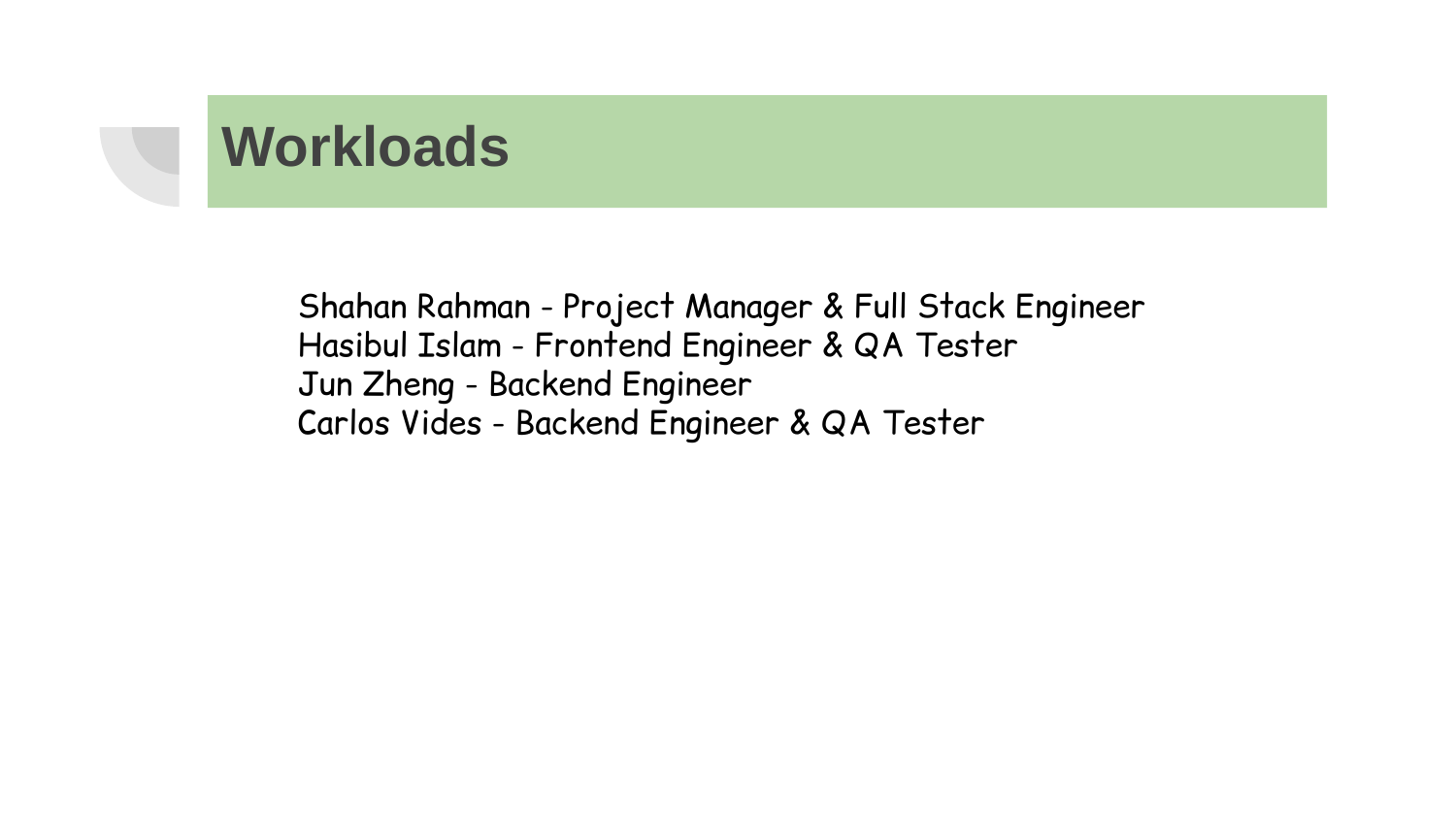

# Workloads
Shahan Rahman - Project Manager & Full Stack Engineer
Hasibul Islam - Frontend Engineer & QA Tester
Jun Zheng - Backend Engineer
Carlos Vides - Backend Engineer & QA Tester